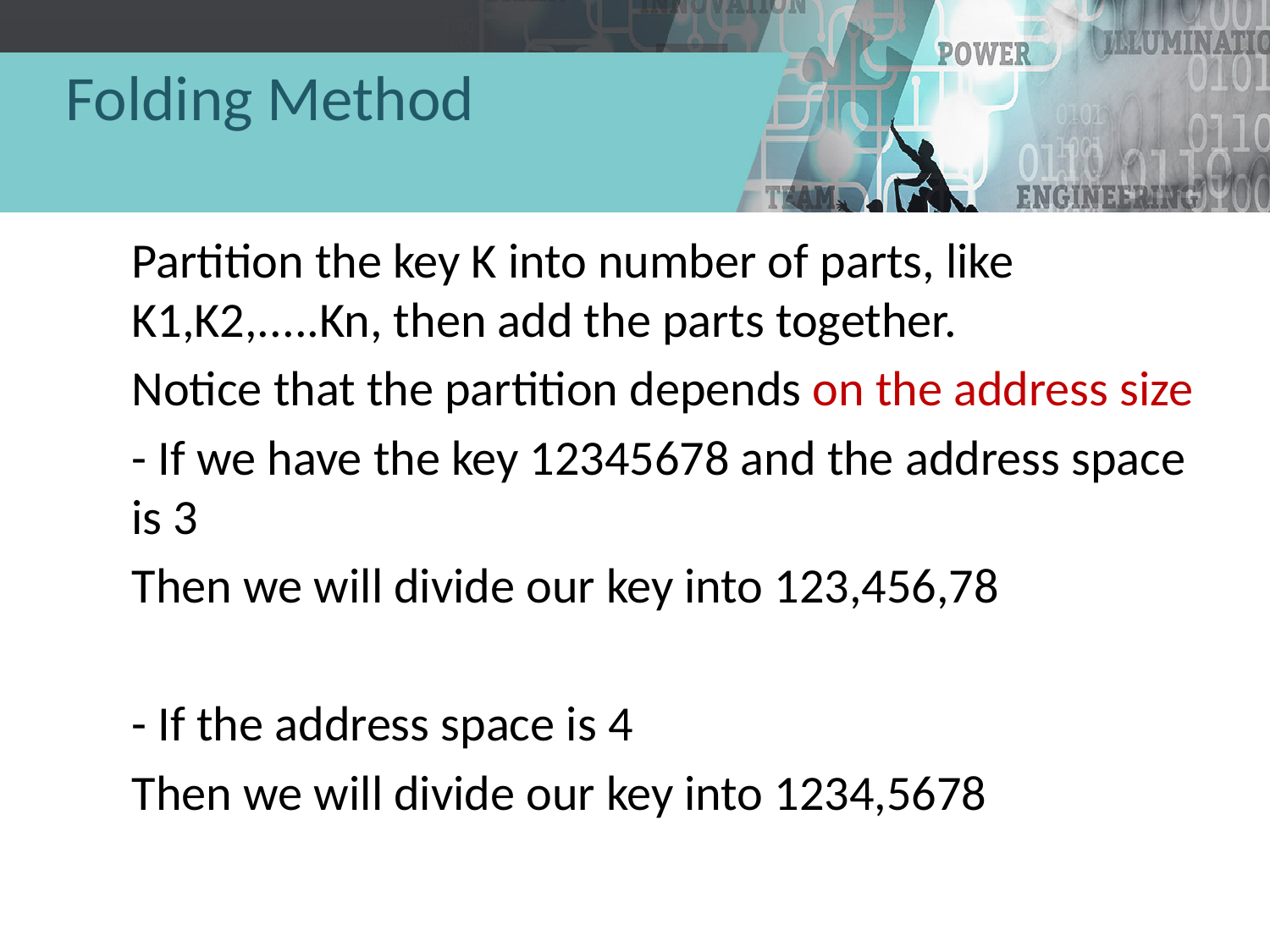

# Folding Method
Partition the key K into number of parts, like K1,K2,.....Kn, then add the parts together.
Notice that the partition depends on the address size
- If we have the key 12345678 and the address space is 3
Then we will divide our key into 123,456,78

- If the address space is 4
Then we will divide our key into 1234,5678